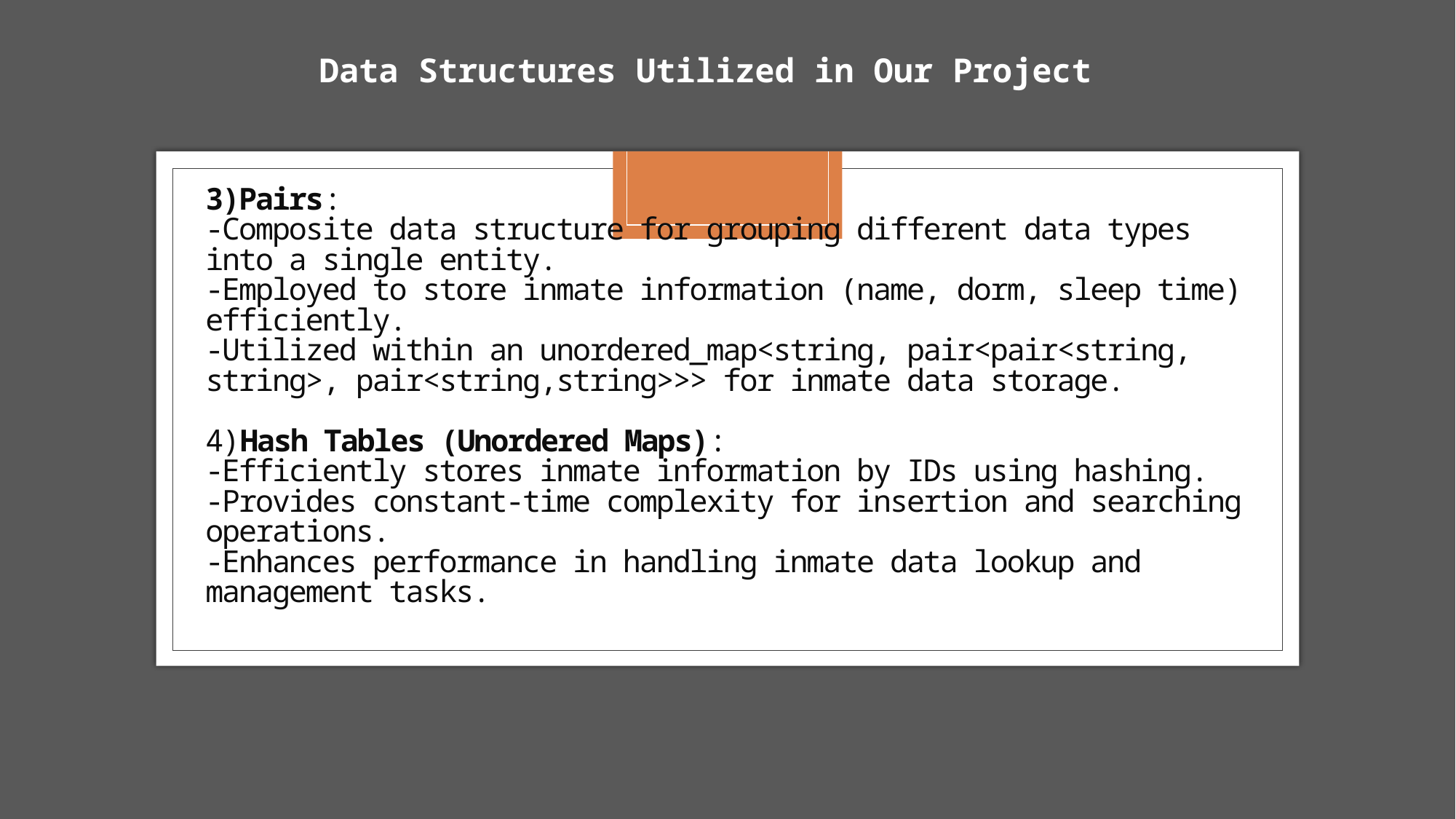

Data Structures Utilized in Our Project
# 3)Pairs: -Composite data structure for grouping different data types into a single entity. -Employed to store inmate information (name, dorm, sleep time) efficiently. -Utilized within an unordered_map<string, pair<pair<string, string>, pair<string,string>>> for inmate data storage. 4)Hash Tables (Unordered Maps): -Efficiently stores inmate information by IDs using hashing. -Provides constant-time complexity for insertion and searching operations. -Enhances performance in handling inmate data lookup and management tasks.